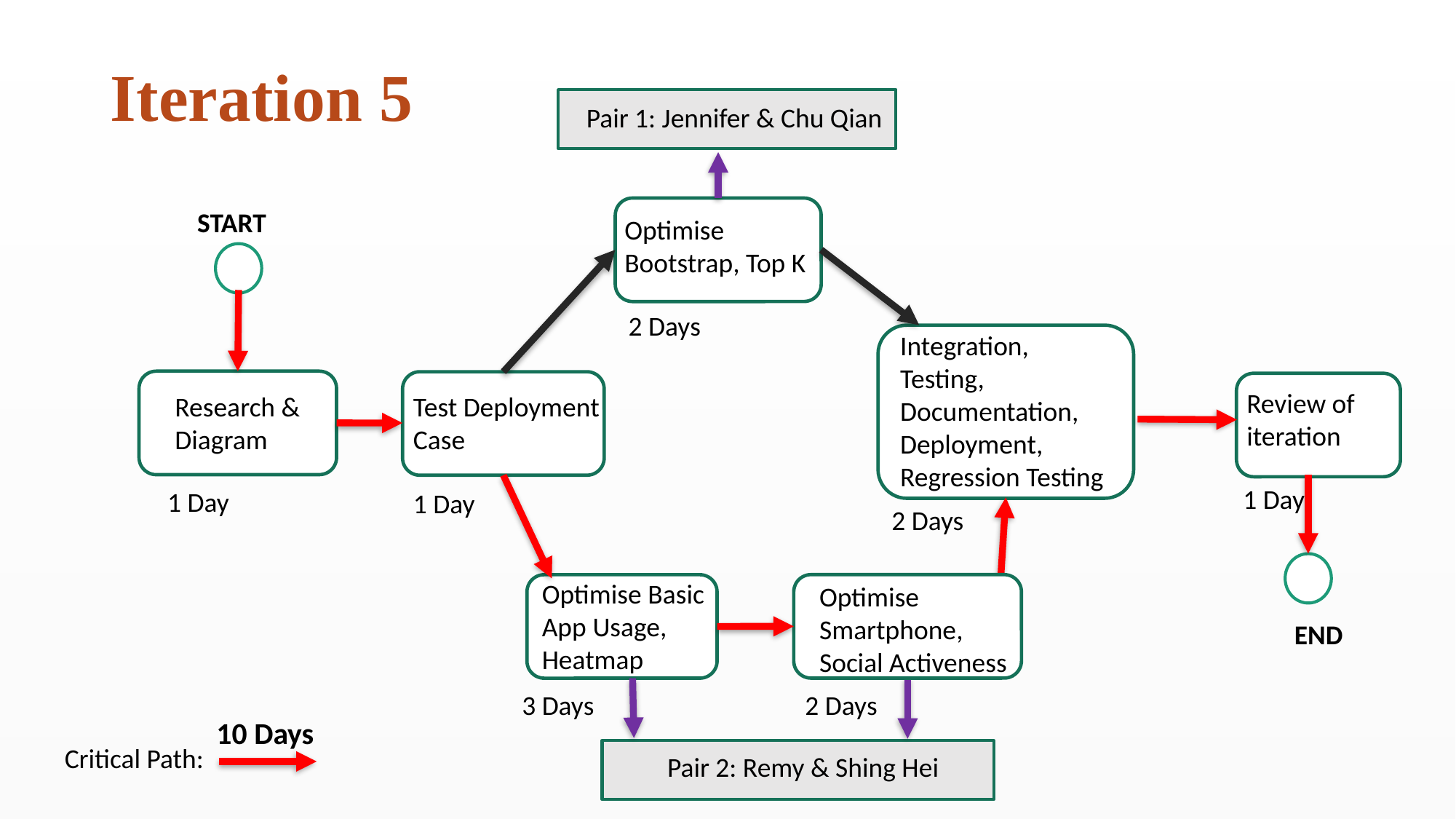

Iteration 5

Pair 1: Jennifer & Chu Qian

START
Optimise Bootstrap, Top K

2 Days
Integration, Testing, Documentation, Deployment, Regression Testing

Review of iteration
Test Deployment Case
Research & Diagram
1 Day
1 Day
1 Day
2 Days

Optimise Basic App Usage, Heatmap
Optimise Smartphone, Social Activeness

END
3 Days
2 Days
10 Days

Critical Path:

Pair 2: Remy & Shing Hei